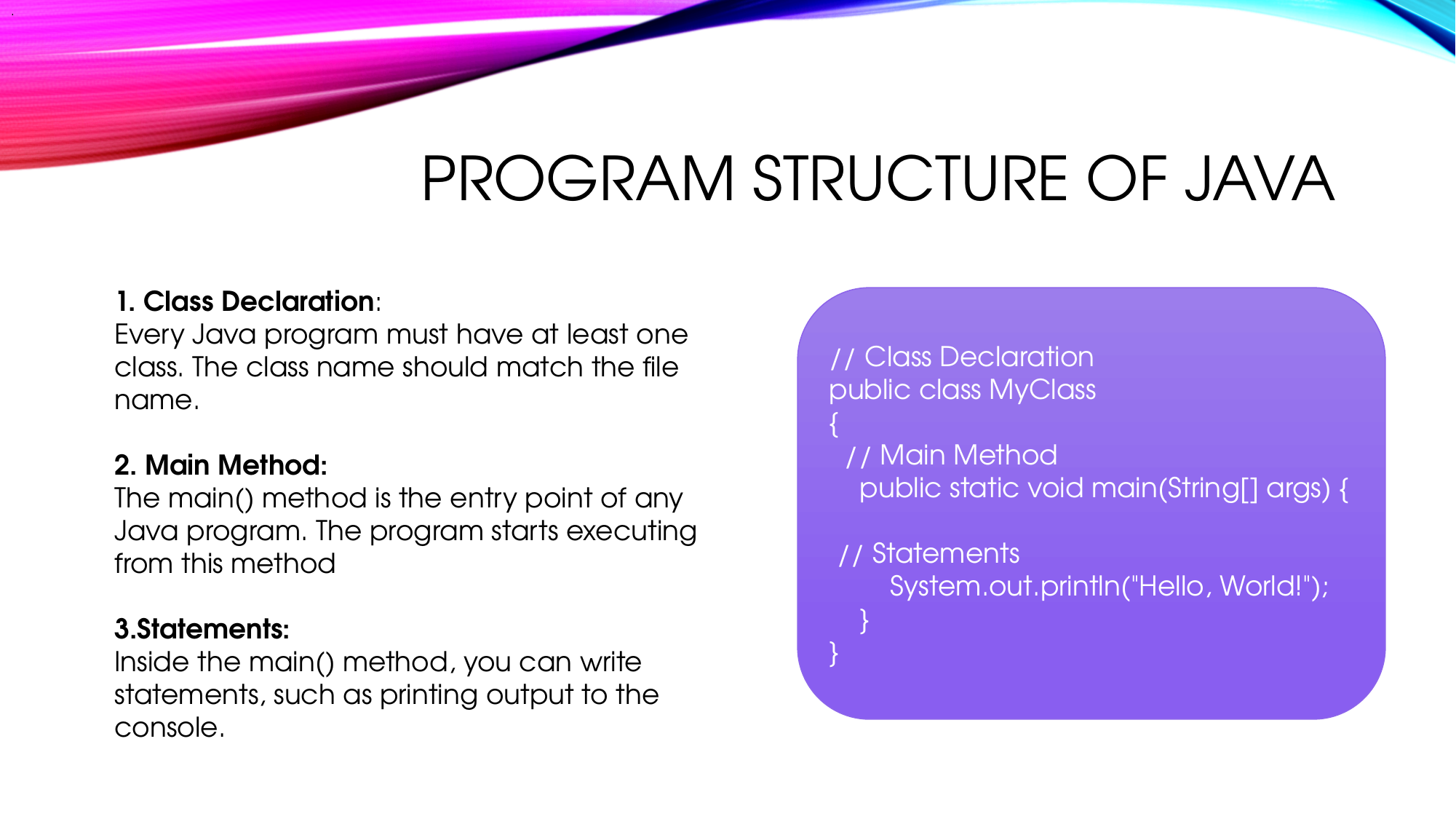

.

# Program structure of java
1. Class Declaration:
Every Java program must have at least one class. The class name should match the file name.

2. Main Method:
The main() method is the entry point of any Java program. The program starts executing from this method

3.Statements:
Inside the main() method, you can write statements, such as printing output to the console.

// Class Declaration
public class MyClass
{
  // Main Method
    public static void main(String[] args) {
 // Statements
        System.out.println("Hello, World!");
    }
}